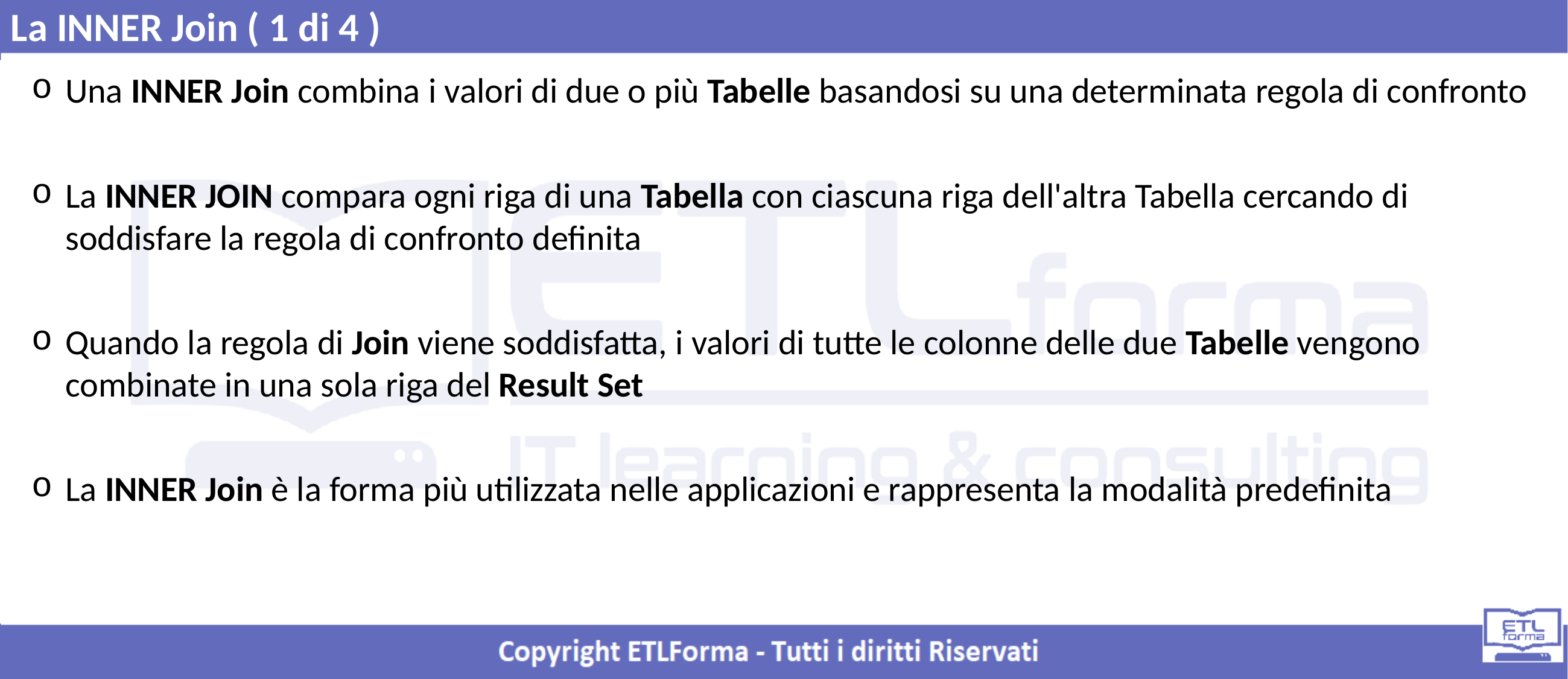

La INNER Join ( 1 di 4 )
Una INNER Join combina i valori di due o più Tabelle basandosi su una determinata regola di confronto

La INNER JOIN compara ogni riga di una Tabella con ciascuna riga dell'altra Tabella cercando di soddisfare la regola di confronto definita

Quando la regola di Join viene soddisfatta, i valori di tutte le colonne delle due Tabelle vengono combinate in una sola riga del Result Set

La INNER Join è la forma più utilizzata nelle applicazioni e rappresenta la modalità predefinita